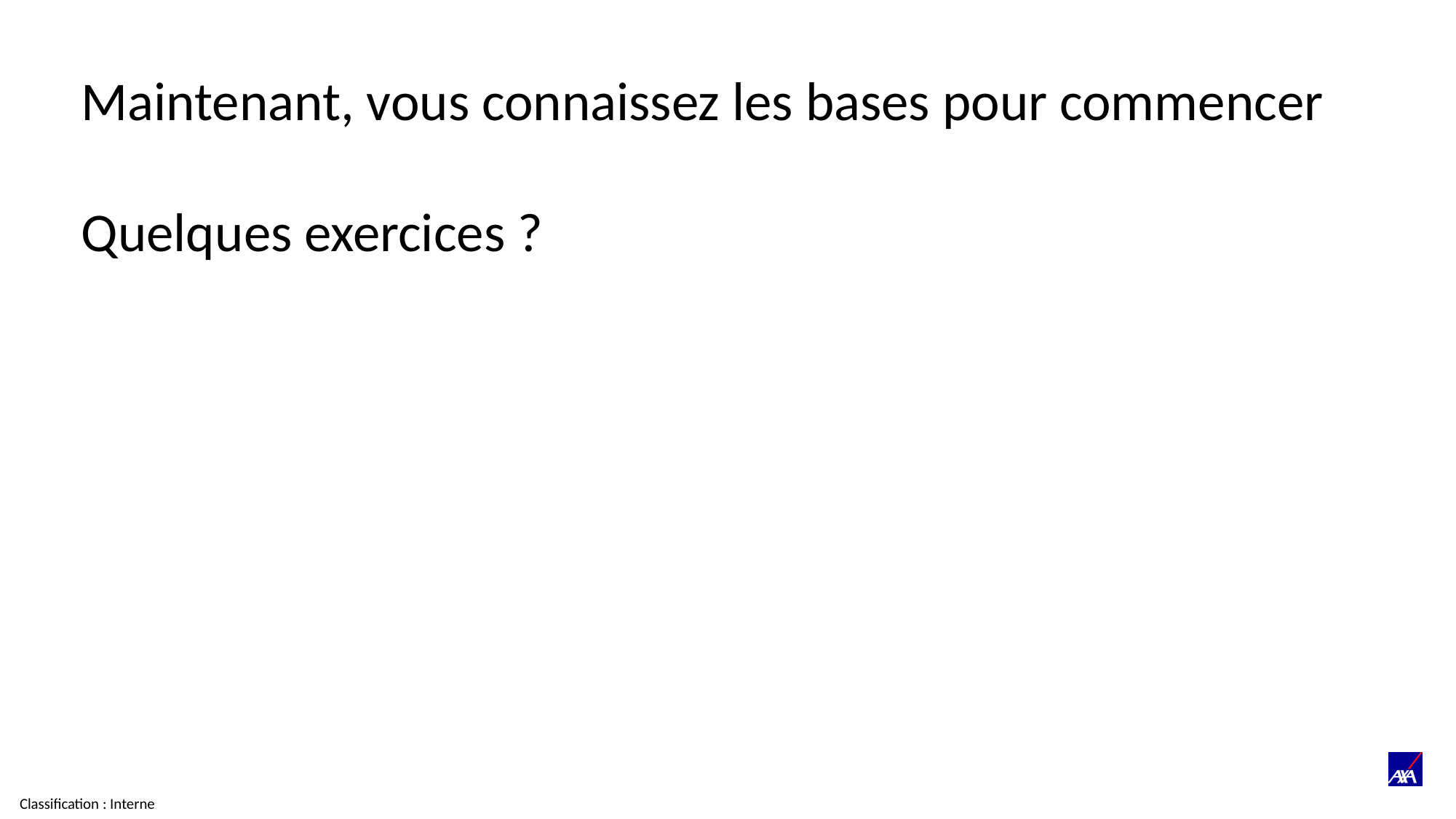

Maintenant, vous connaissez les bases pour commencer

Quelques exercices ?